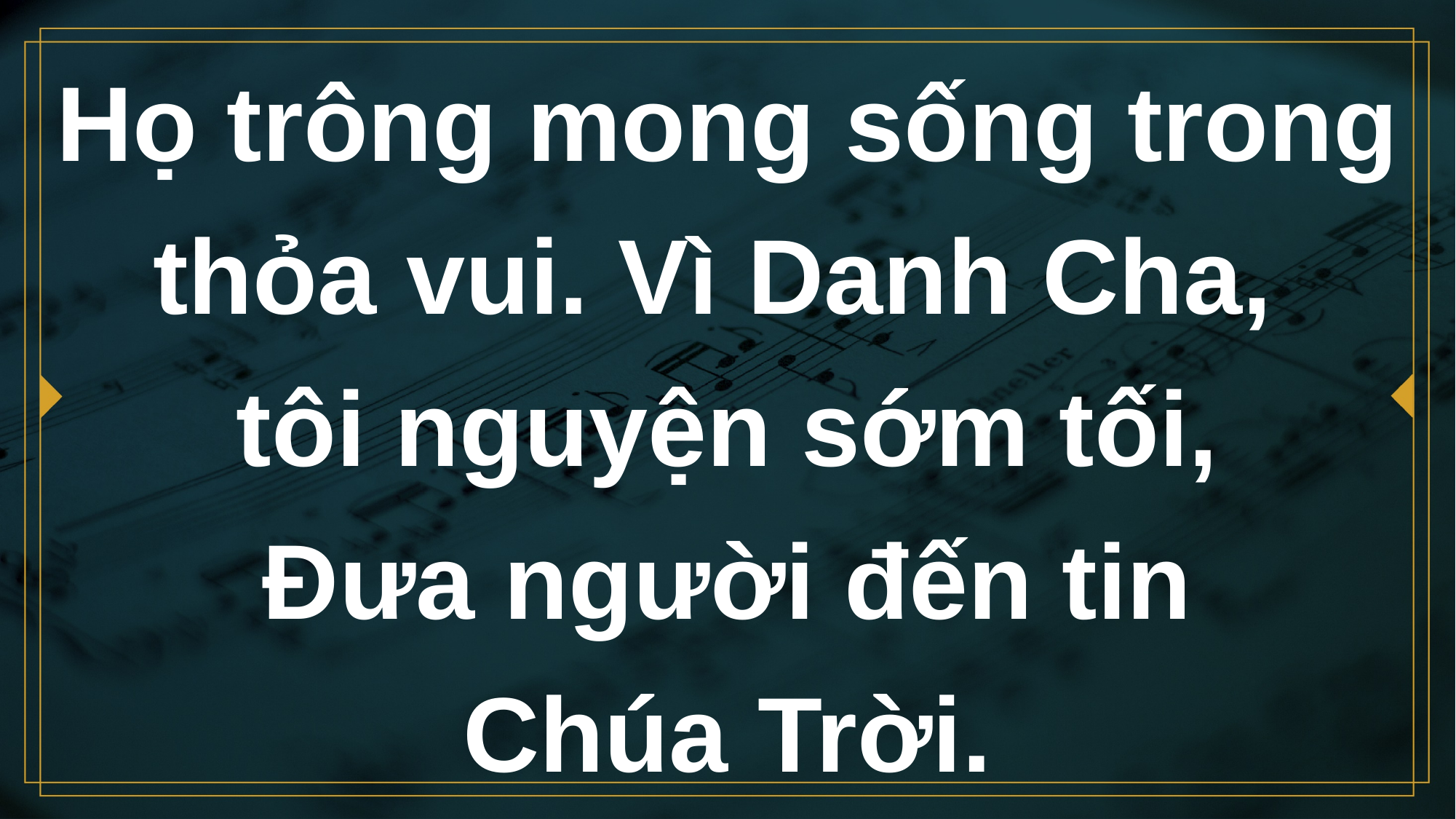

# Họ trông mong sống trong thỏa vui. Vì Danh Cha, tôi nguyện sớm tối, Ðưa người đến tin Chúa Trời.